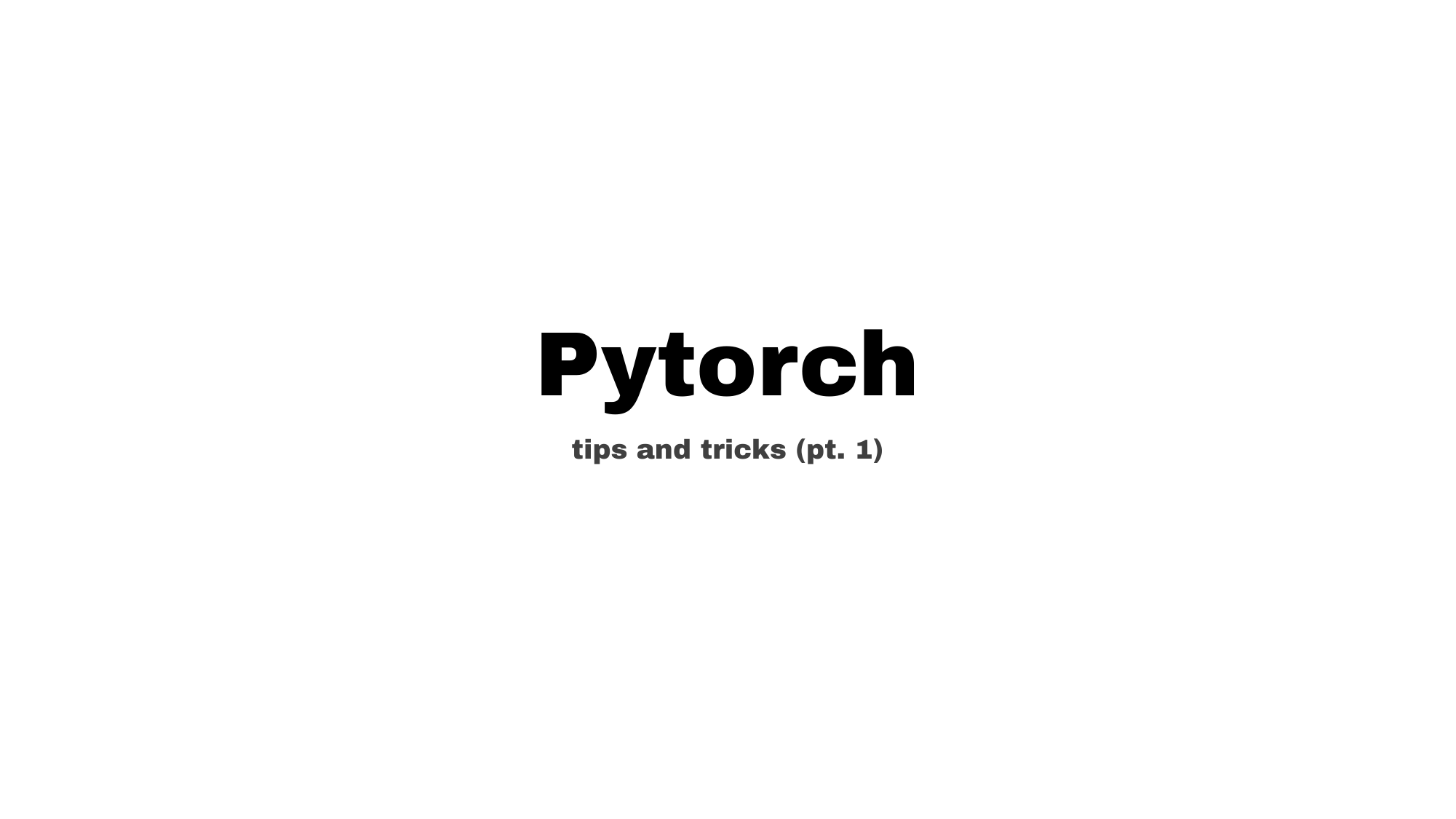

# Pytorch
tips and tricks (pt. 1)